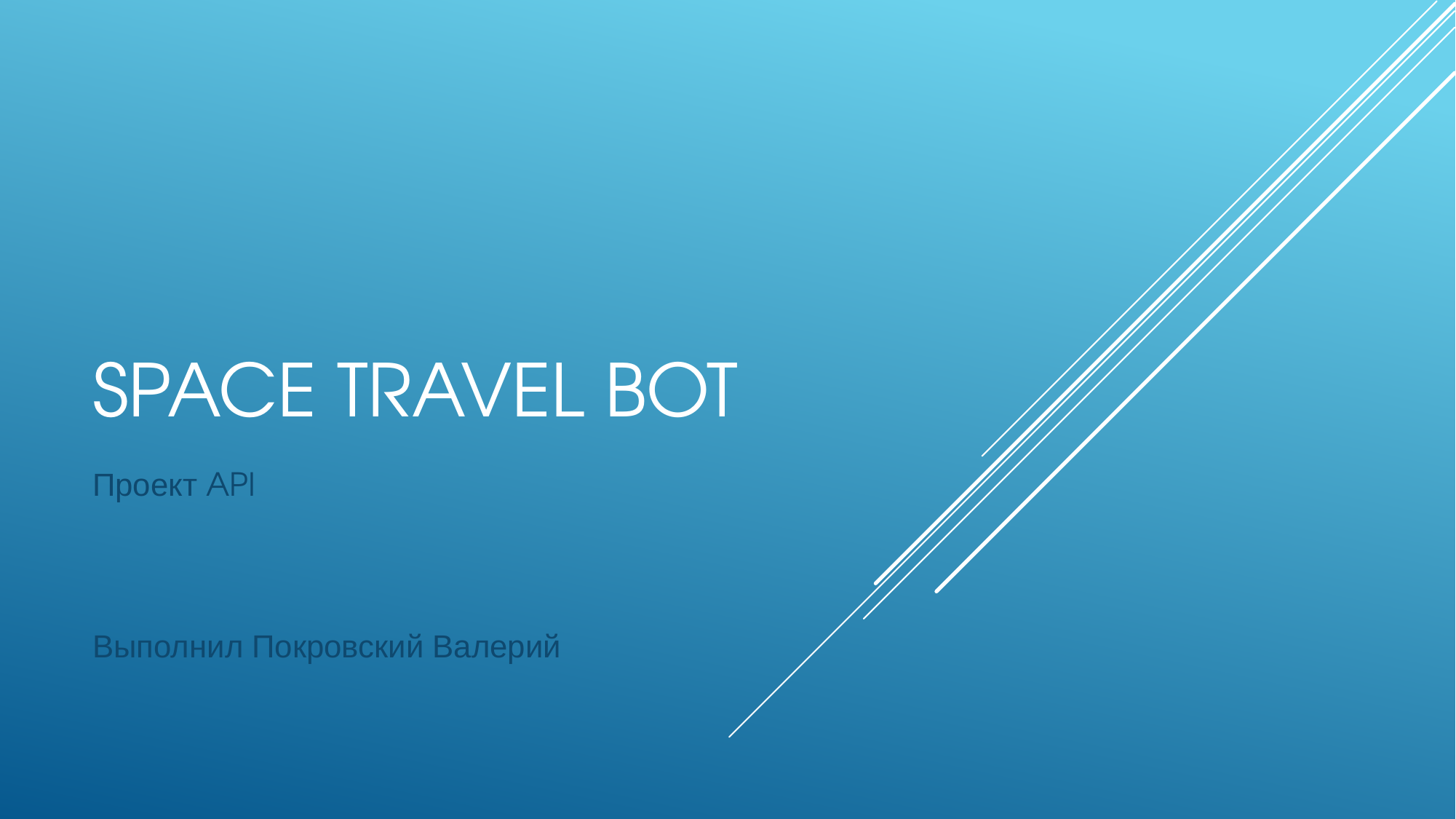

# Space travel bot
Проект API

Выполнил Покровский Валерий